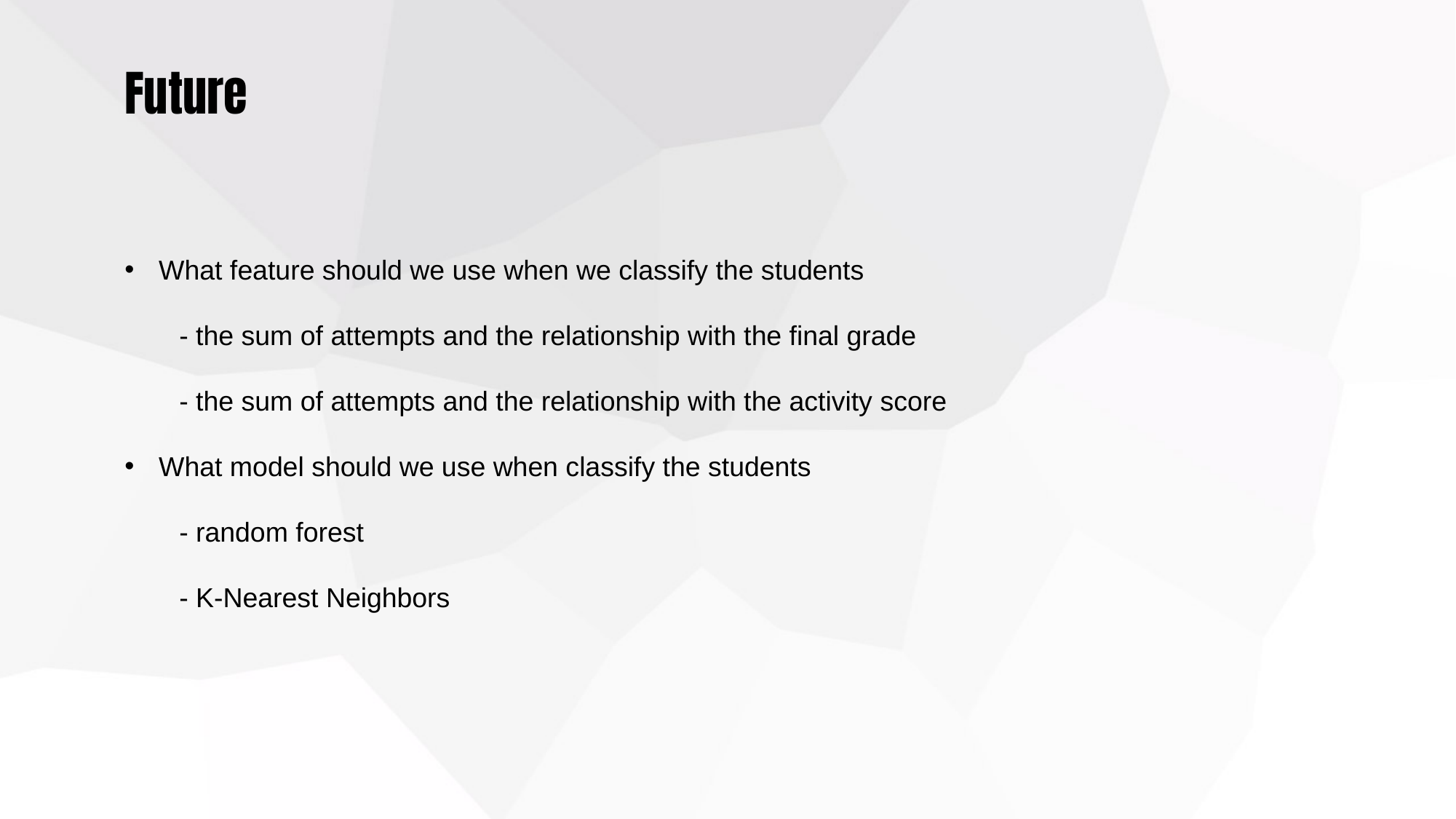

Future
What feature should we use when we classify the students

- the sum of attempts and the relationship with the final grade

- the sum of attempts and the relationship with the activity score

What model should we use when classify the students

- random forest

- K-Nearest Neighbors